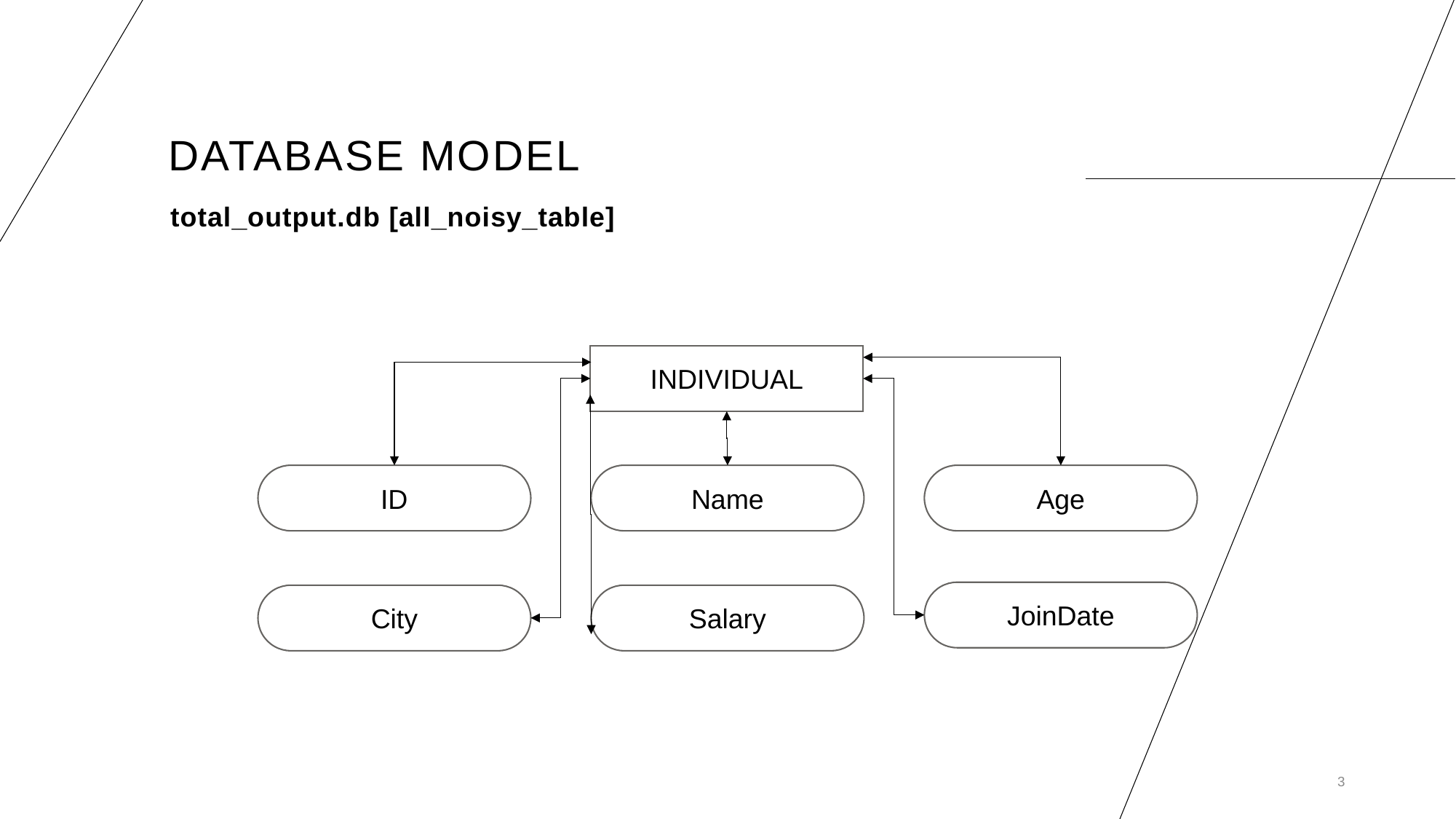

# Database Model
total_output.db [all_noisy_table]
INDIVIDUAL
ID
Name
Age
JoinDate
City
Salary
3